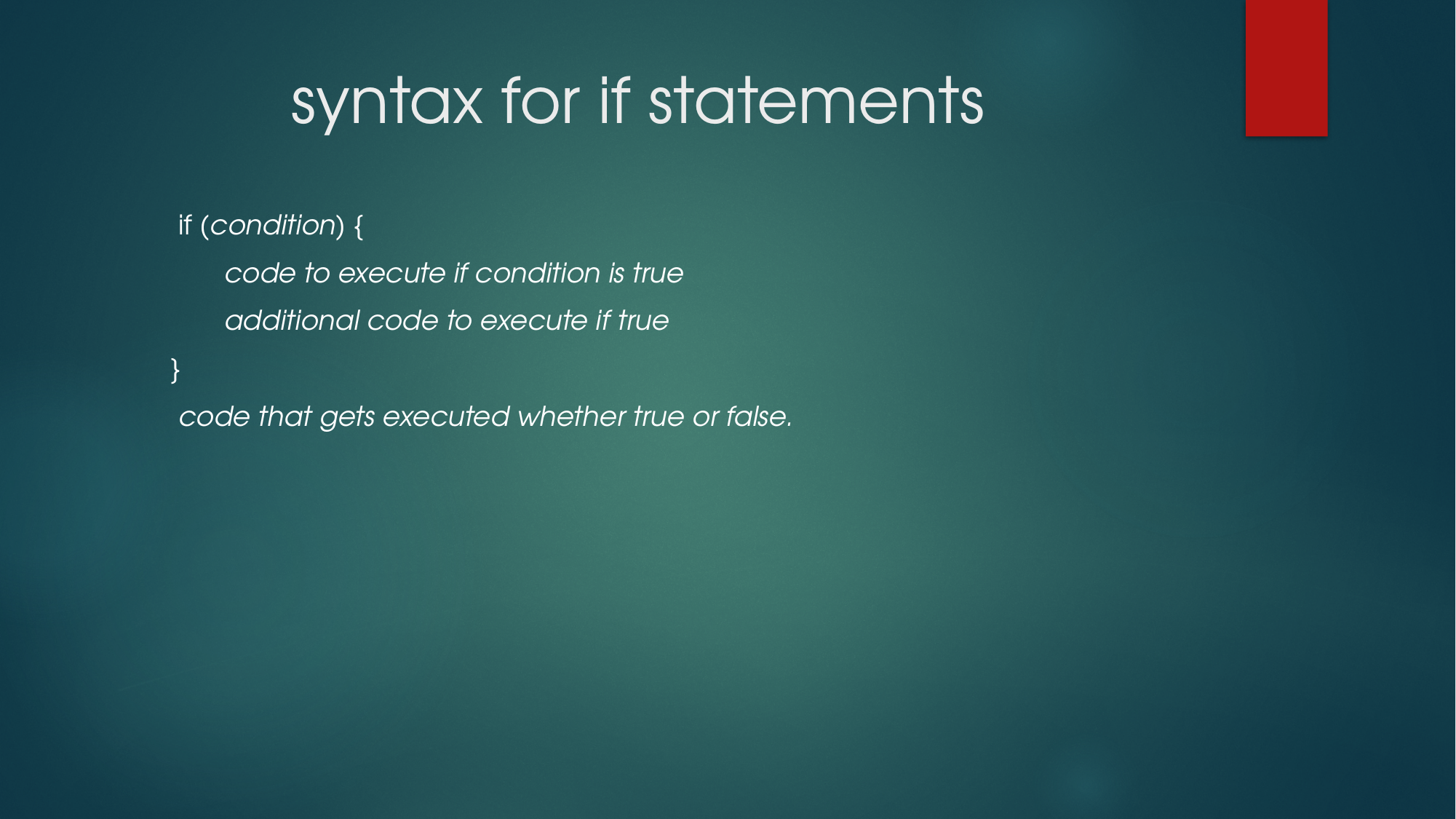

# syntax for if statements
 if (condition) {
       code to execute if condition is true
       additional code to execute if true
}
 code that gets executed whether true or false.